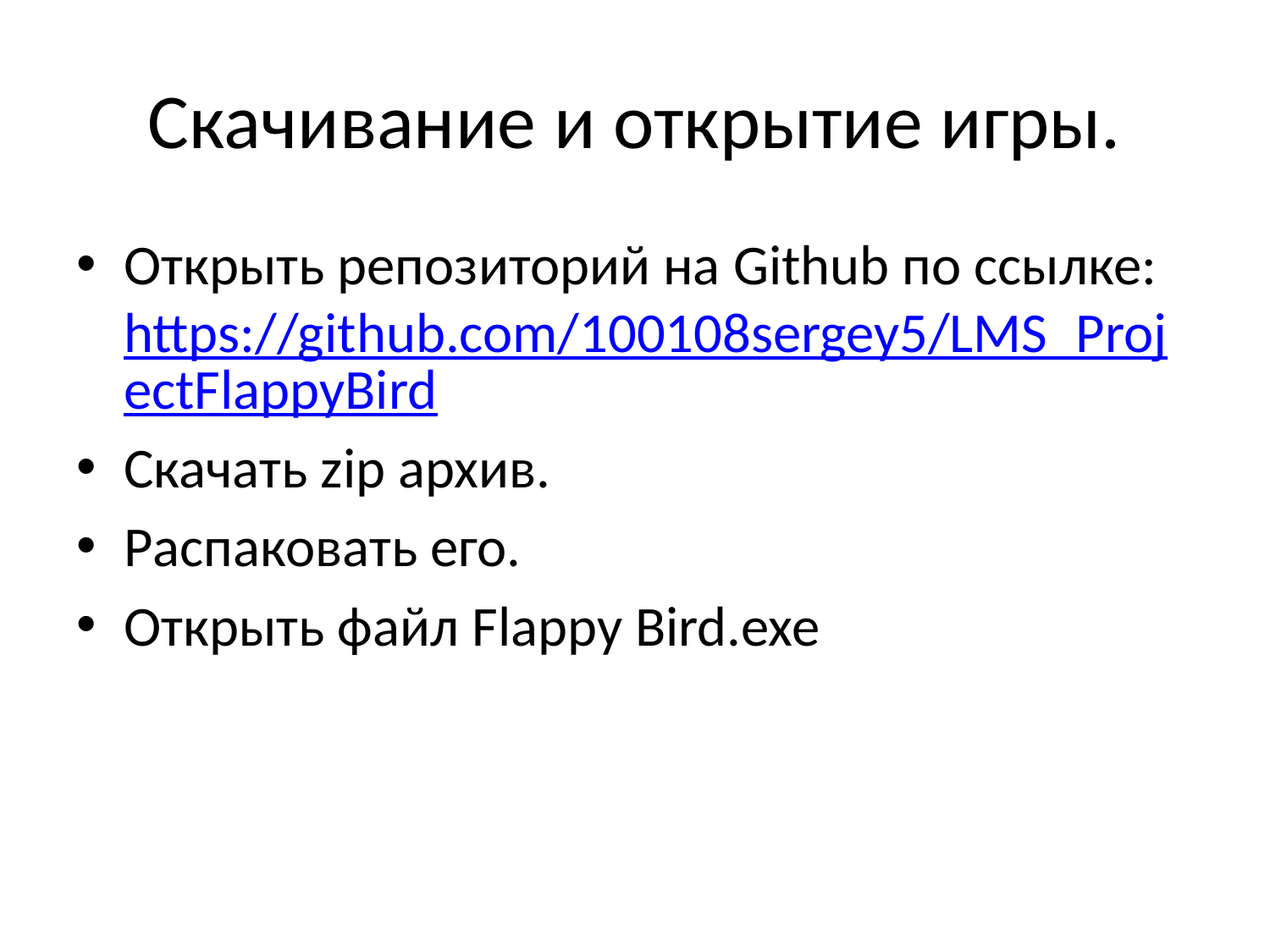

# Скачивание и открытие игры.
Открыть репозиторий на Github по ссылке: https://github.com/100108sergey5/LMS_ProjectFlappyBird
Скачать zip архив.
Распаковать его.
Открыть файл Flappy Bird.exe